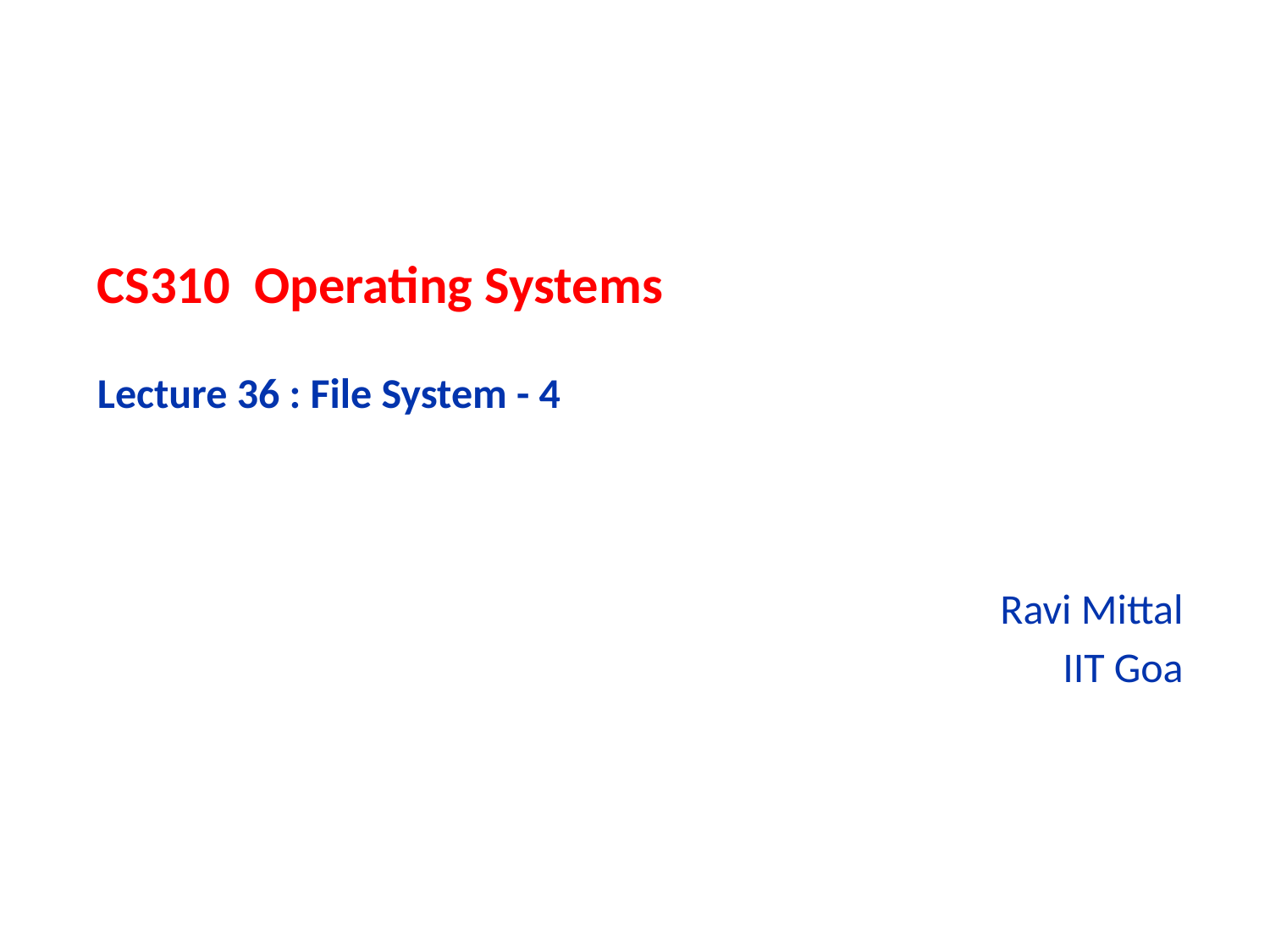

# CS310  Operating Systems Lecture 36 : File System - 4
Ravi Mittal
IIT Goa